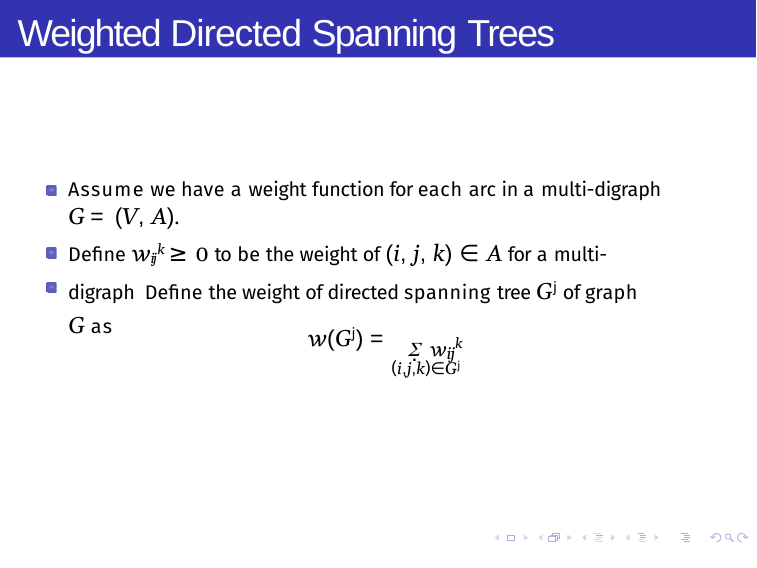

# Weighted Directed Spanning Trees
Assume we have a weight function for each arc in a multi-digraph
G = (V, A).
Define wijk ≥ 0 to be the weight of (i, j, k) ∈ A for a multi-digraph  Define the weight of directed spanning tree Gj of graph G as
.

w(Gj) =
Σ   wijk
(i,j,k)∈Gj
MST-based Dependency Parsing
Week 6, Lecture 4
6 / 16